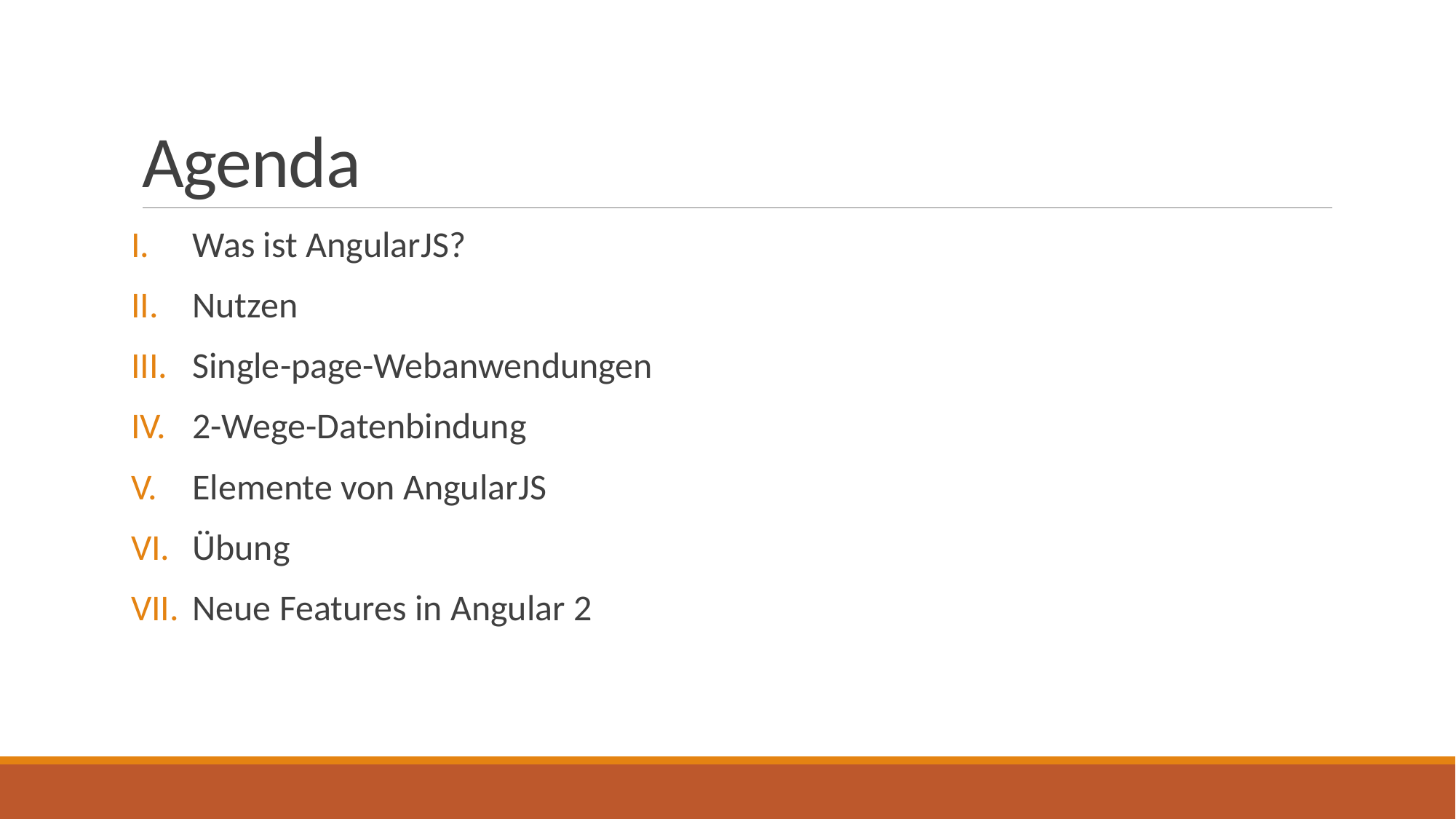

# Agenda
Was ist AngularJS?
Nutzen
Single-page-Webanwendungen
2-Wege-Datenbindung
Elemente von AngularJS
Übung
Neue Features in Angular 2